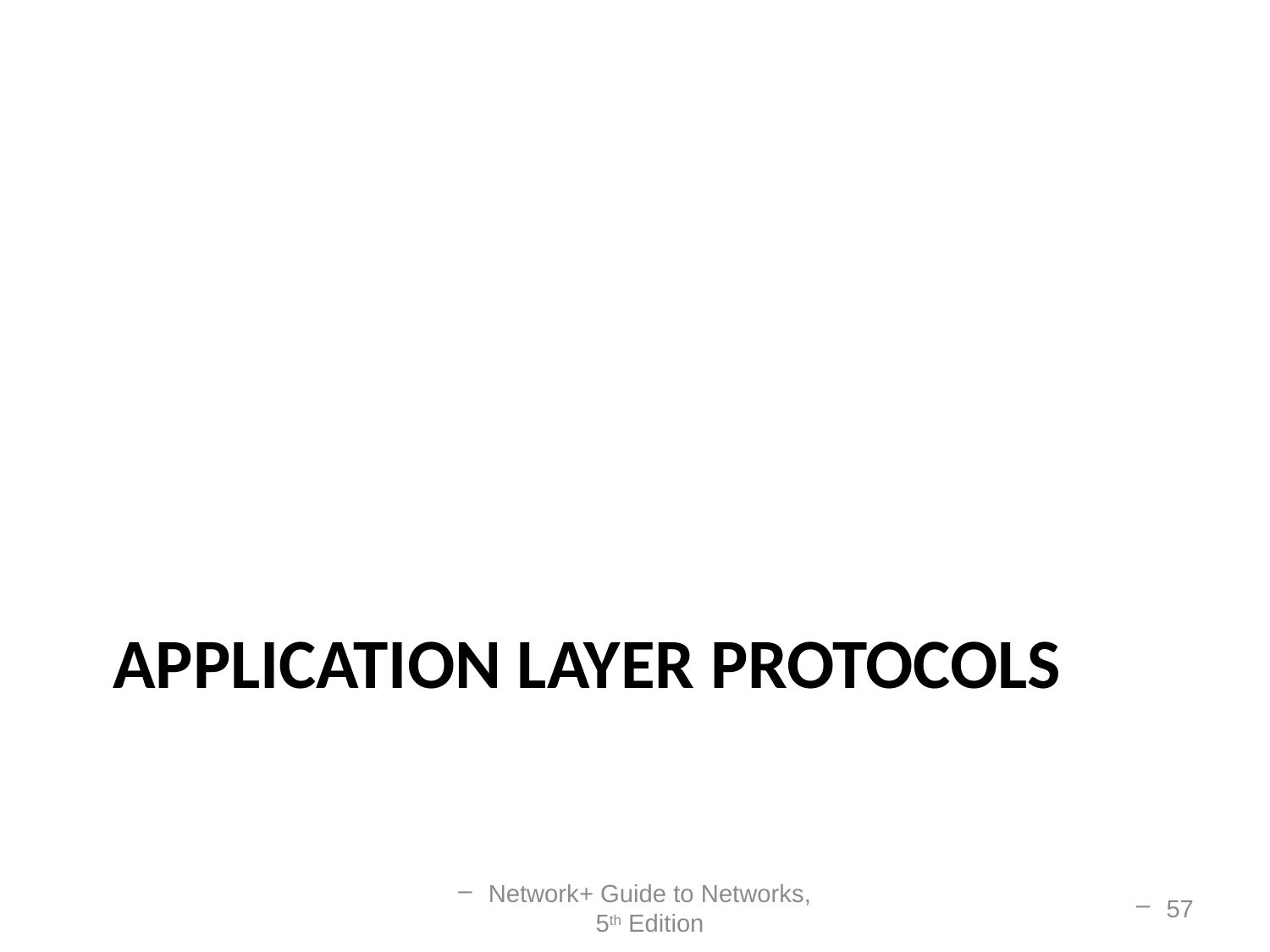

# Application layer protocols
Network+ Guide to Networks, 5th Edition
57